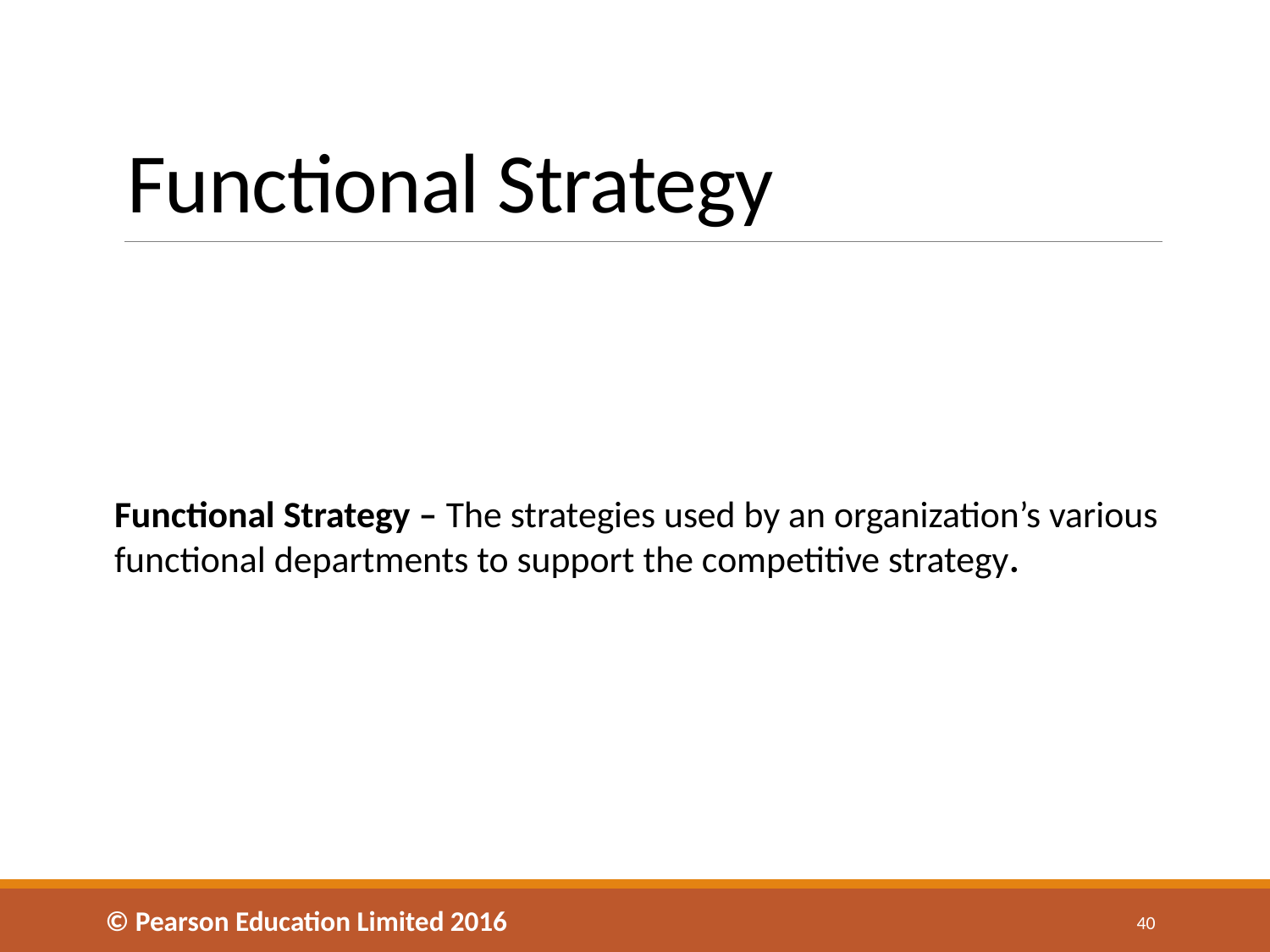

# Functional Strategy
Functional Strategy – The strategies used by an organization’s various functional departments to support the competitive strategy.
© Pearson Education Limited 2016
40